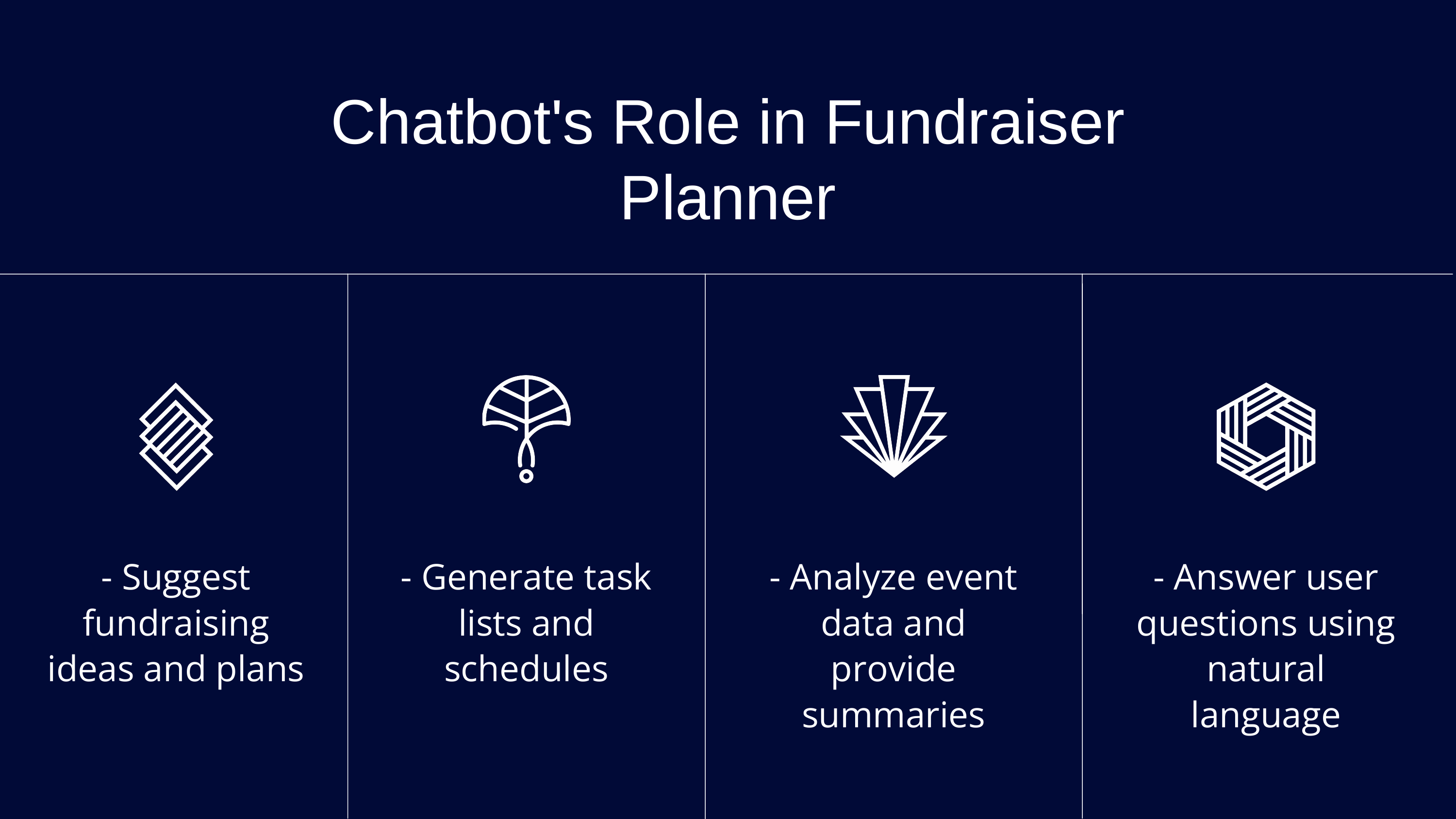

Chatbot's Role in Fundraiser Planner

- Generate task lists and schedules

- Analyze event data and provide summaries

- Suggest fundraising ideas and plans

- Answer user questions using natural language